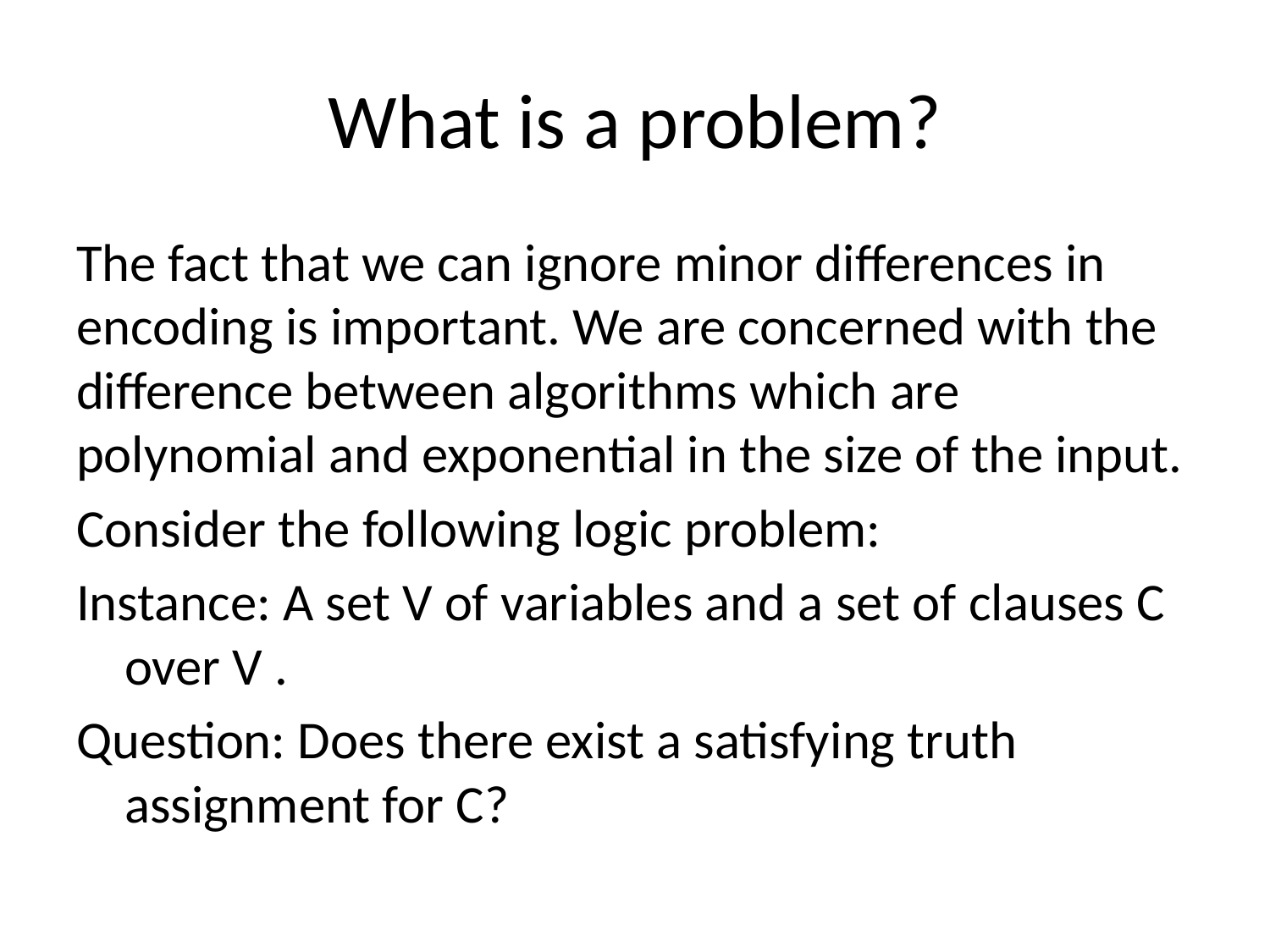

# What is a problem?
The fact that we can ignore minor differences in encoding is important. We are concerned with the difference between algorithms which are polynomial and exponential in the size of the input.
Consider the following logic problem:
Instance: A set V of variables and a set of clauses C over V .
Question: Does there exist a satisfying truth assignment for C?